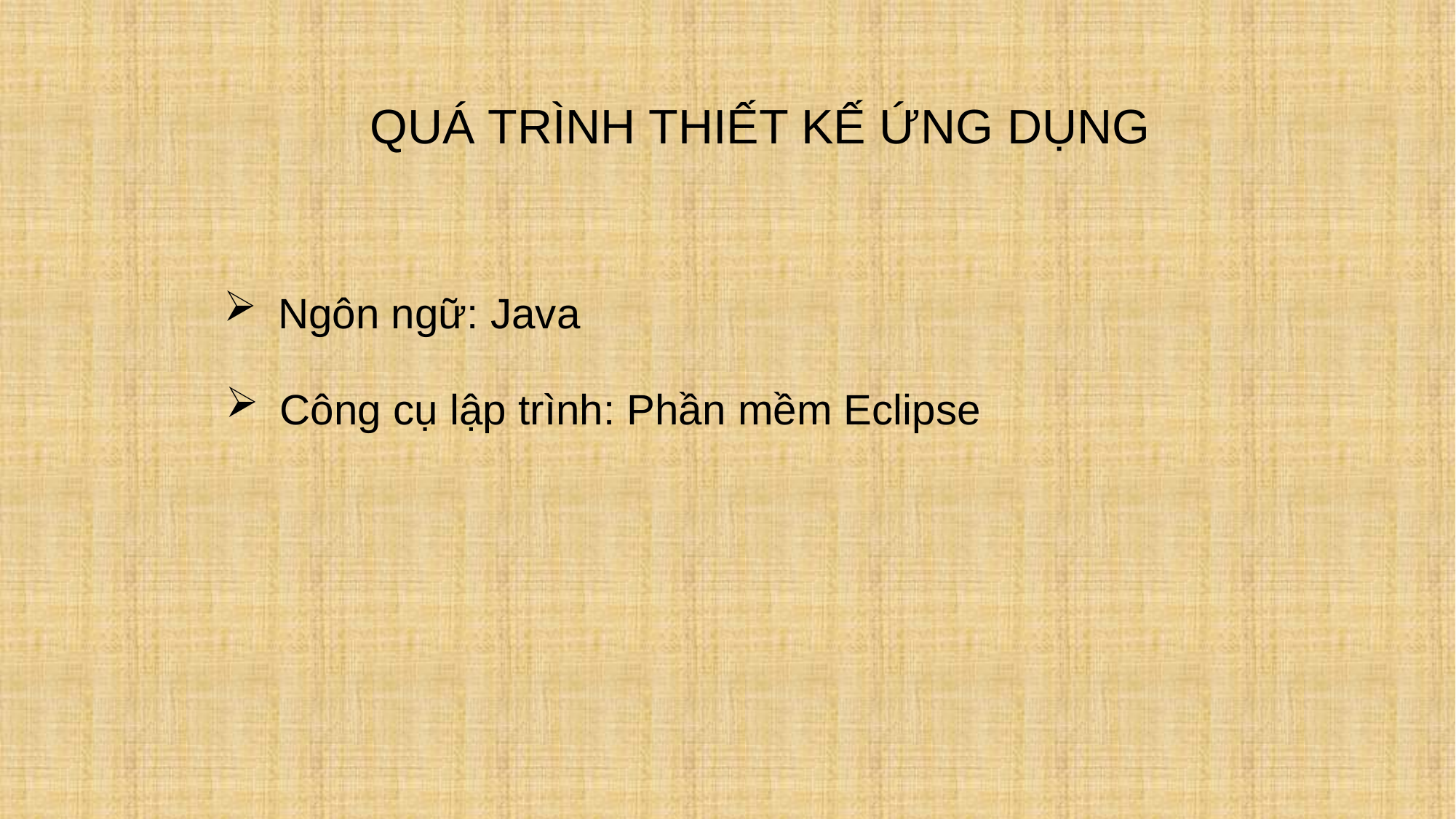

QUÁ TRÌNH THIẾT KẾ ỨNG DỤNG
Ngôn ngữ: Java
Công cụ lập trình: Phần mềm Eclipse